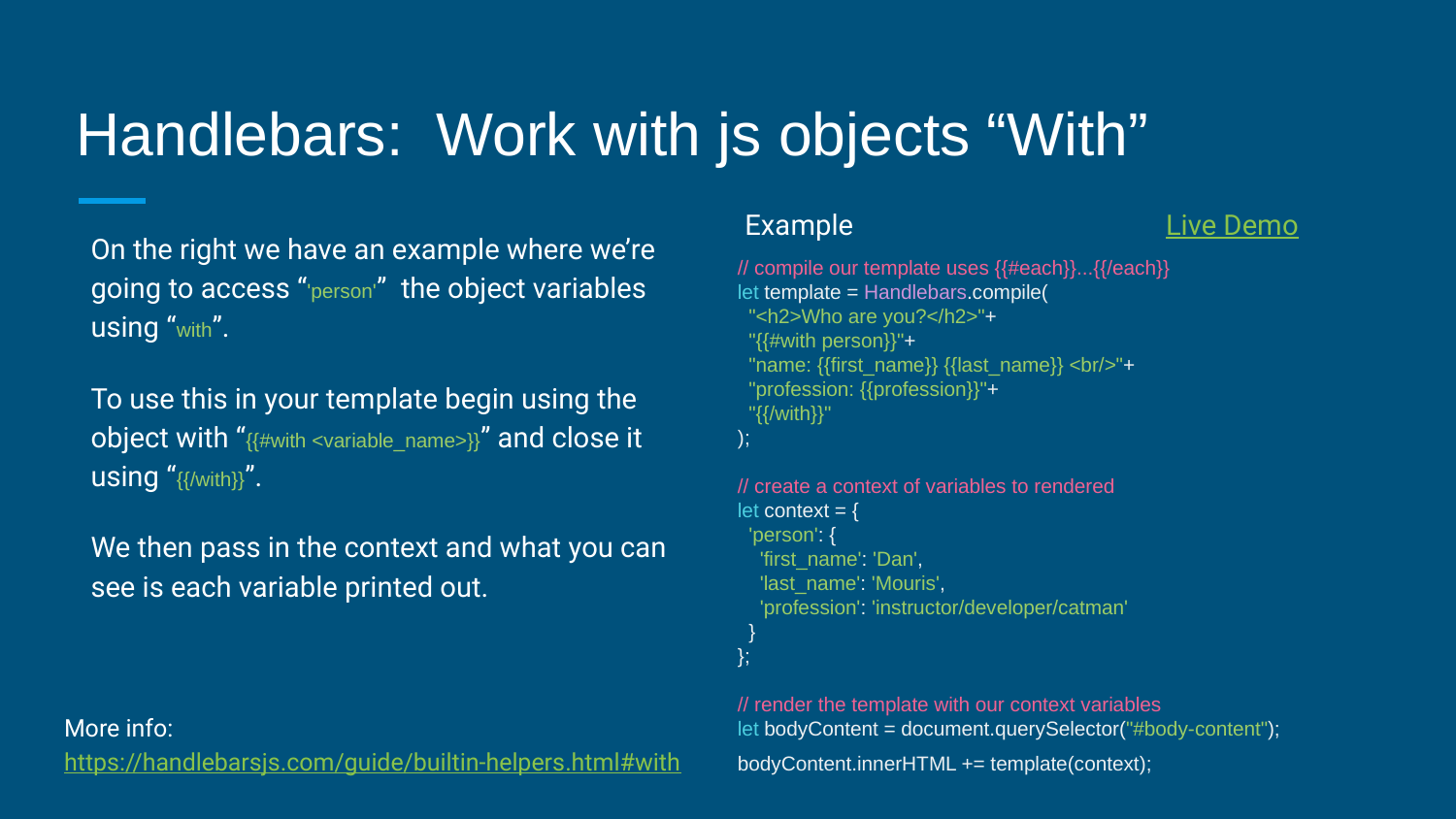

# Handlebars:  Work with js objects “With”
Example
Live Demo
On the right we have an example where we’re going to access “'person'”  the object variables using “with”.
To use this in your template begin using the object with “{{#with <variable_name>}}” and close it using “{{/with}}”.
We then pass in the context and what you can see is each variable printed out.
// compile our template uses {{#each}}...{{/each}}
let template = Handlebars.compile(
  "<h2>Who are you?</h2>"+
  "{{#with person}}"+
  "name: {{first_name}} {{last_name}} <br/>"+
  "profession: {{profession}}"+
  "{{/with}}"
);

// create a context of variables to rendered
let context = {
  'person': {
    'first_name': 'Dan',
    'last_name': 'Mouris',
    'profession': 'instructor/developer/catman'
  }
};

// render the template with our context variables
let bodyContent = document.querySelector("#body-content");
bodyContent.innerHTML += template(context);
More info: https://handlebarsjs.com/guide/builtin-helpers.html#with